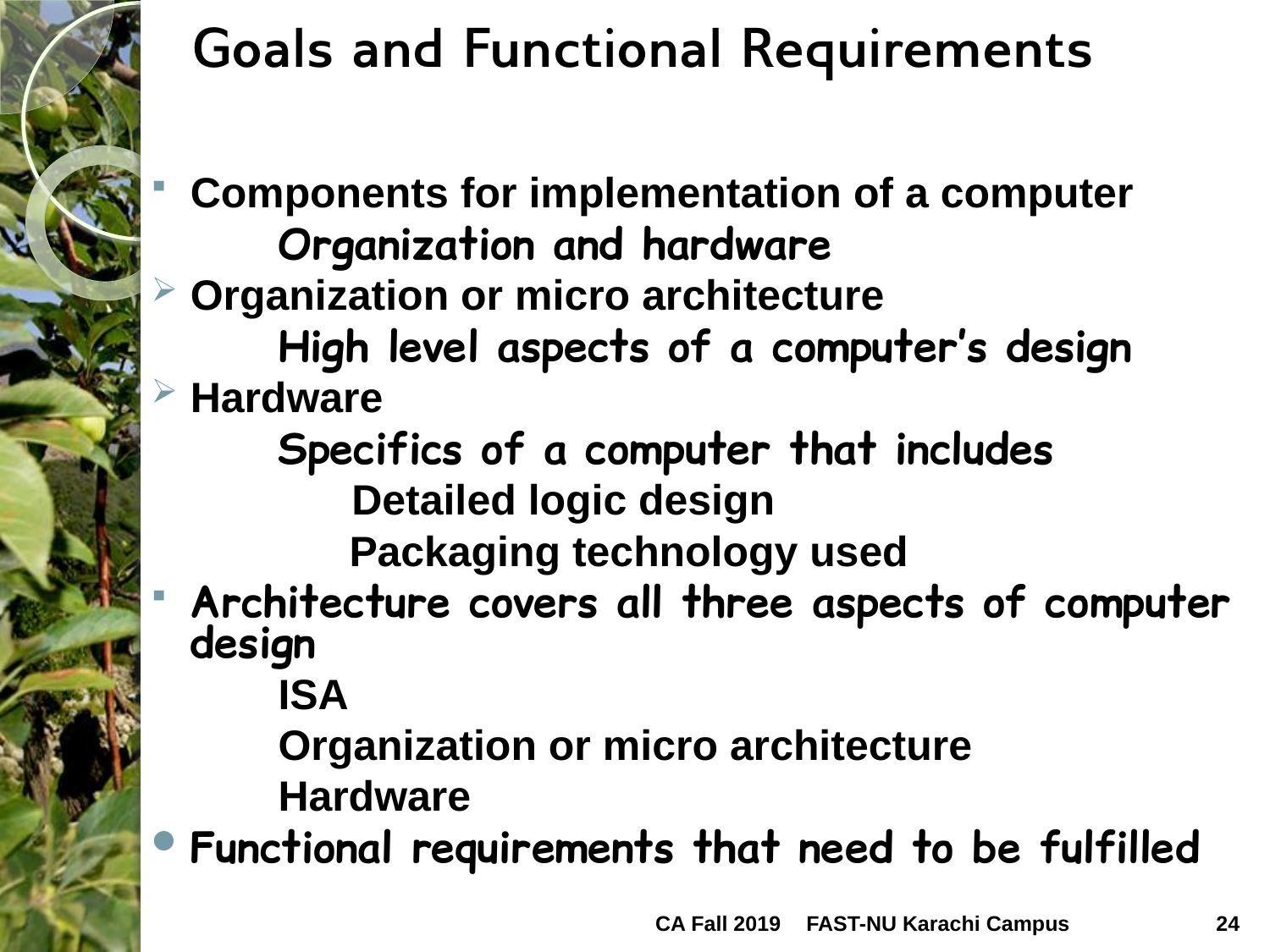

# Goals and Functional Requirements
Components for implementation of a computer
	Organization and hardware
Organization or micro architecture
	High level aspects of a computer’s design
Hardware
	Specifics of a computer that includes
	    Detailed logic design
 	      Packaging technology used
Architecture covers all three aspects of computer design
	ISA
	Organization or micro architecture
	Hardware
Functional requirements that need to be fulfilled
CA Fall 2019
FAST-NU Karachi Campus
24